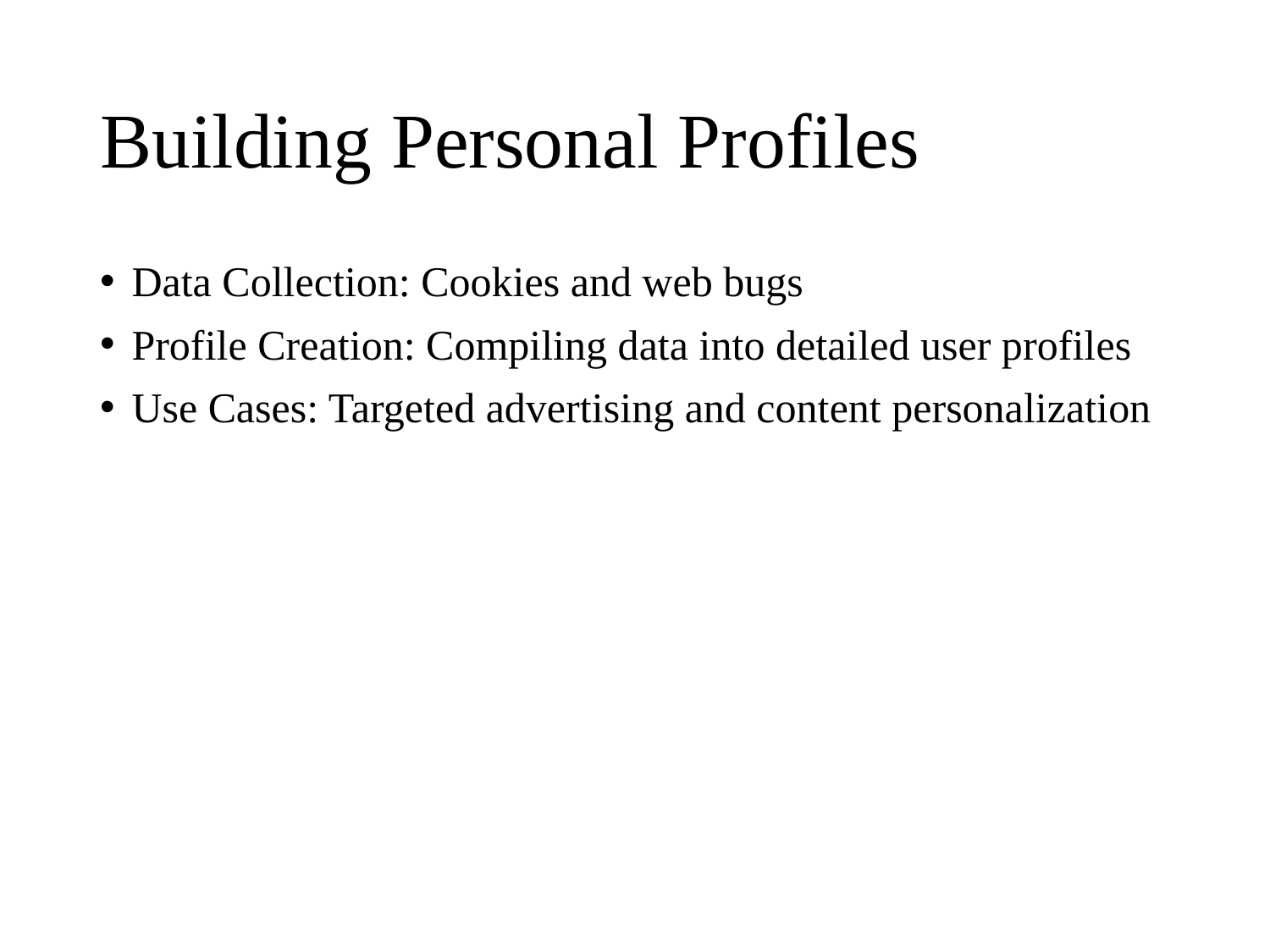

# Building Personal Profiles
Data Collection: Cookies and web bugs
Profile Creation: Compiling data into detailed user profiles
Use Cases: Targeted advertising and content personalization